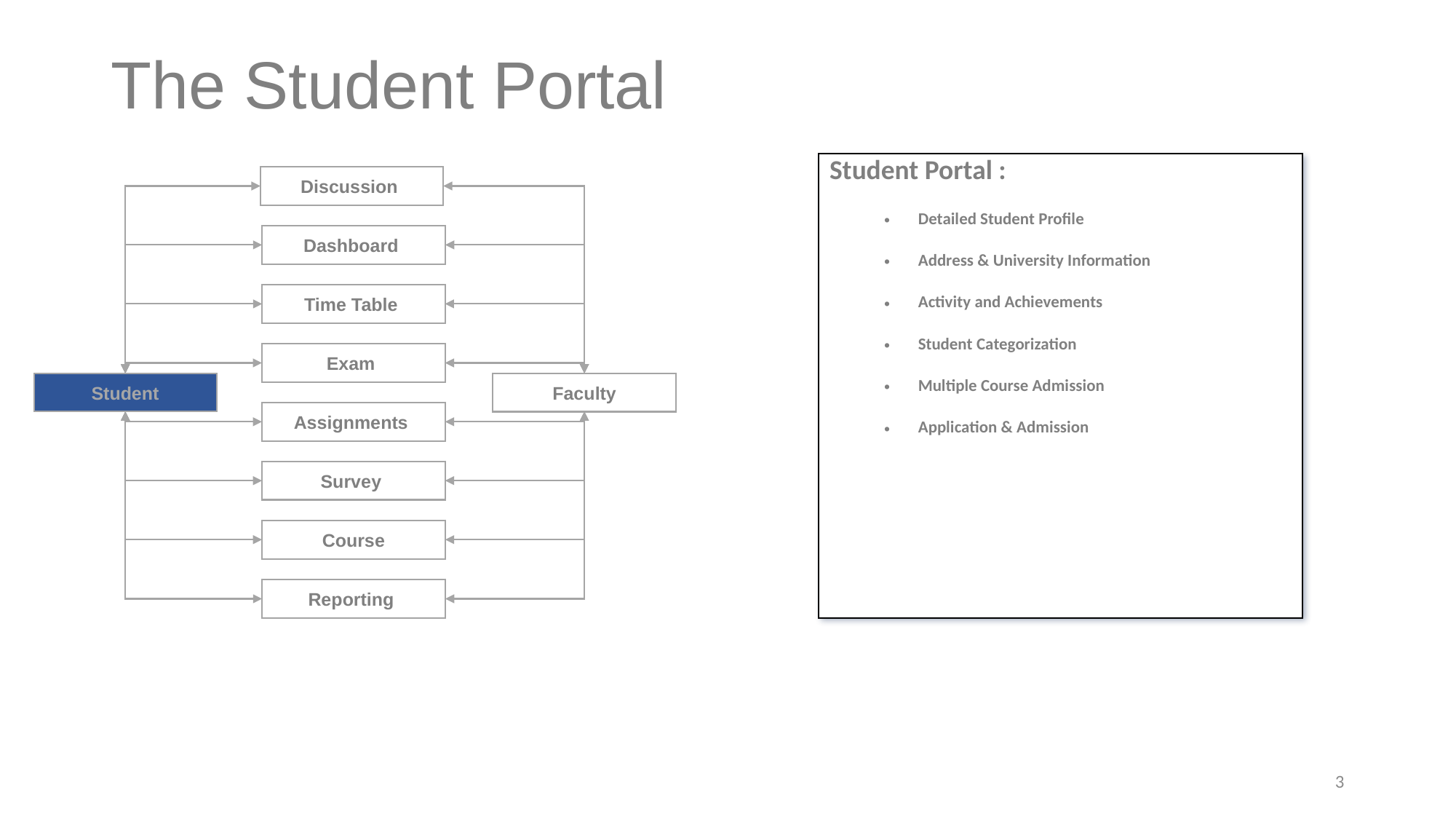

# The Student Portal
| Student Portal : Detailed Student Profile Address & University Information Activity and Achievements Student Categorization Multiple Course Admission Application & Admission |
| --- |
Discussion
Dashboard
Time Table
Exam
Assignments
Survey
Course
Reporting

Faculty

Student
3